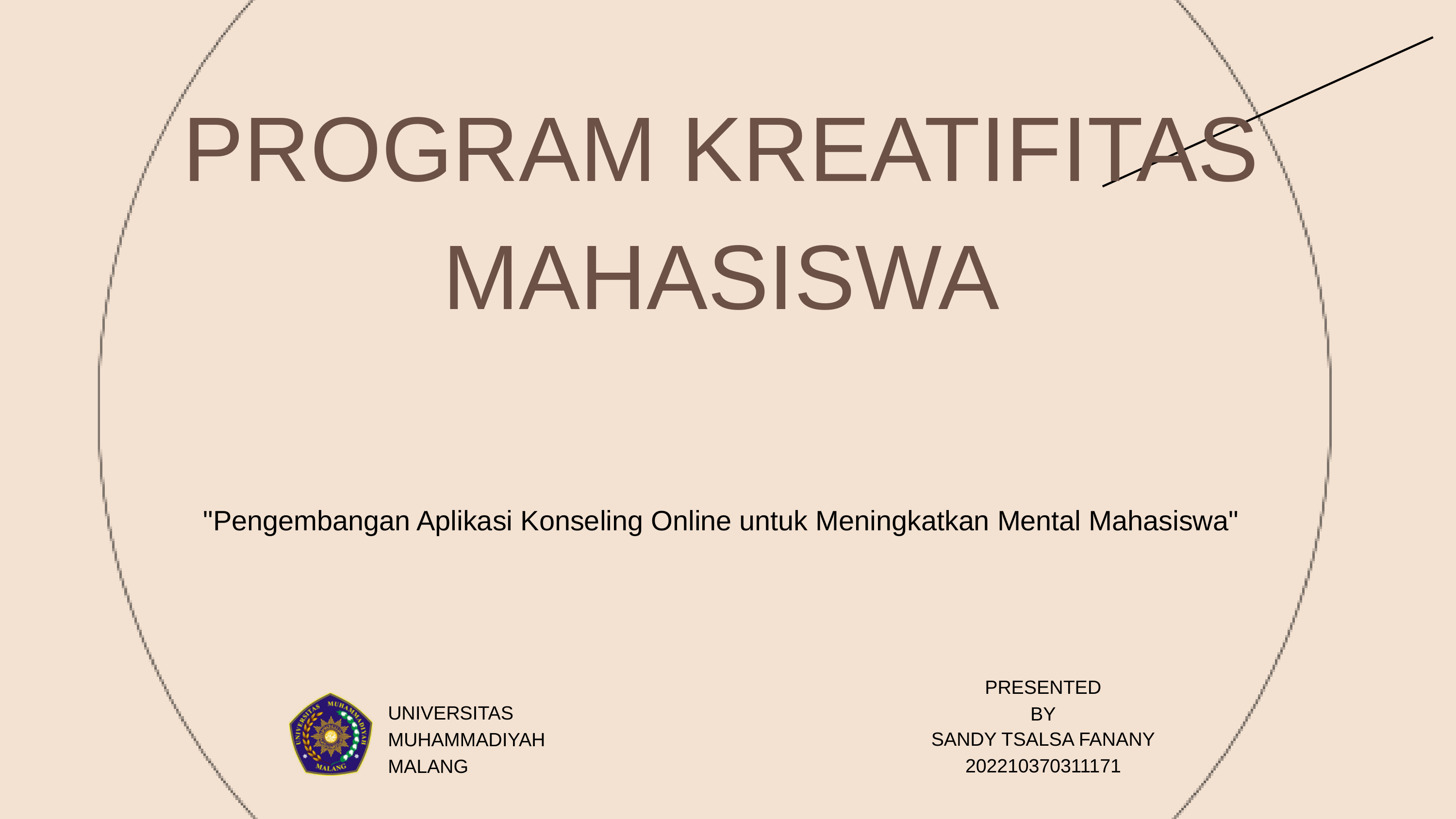

PROGRAM KREATIFITAS MAHASISWA
"Pengembangan Aplikasi Konseling Online untuk Meningkatkan Mental Mahasiswa"

PRESENTED BY

UNIVERSITAS
MUHAMMADIYAH
MALANG
SANDY TSALSA FANANY
202210370311171